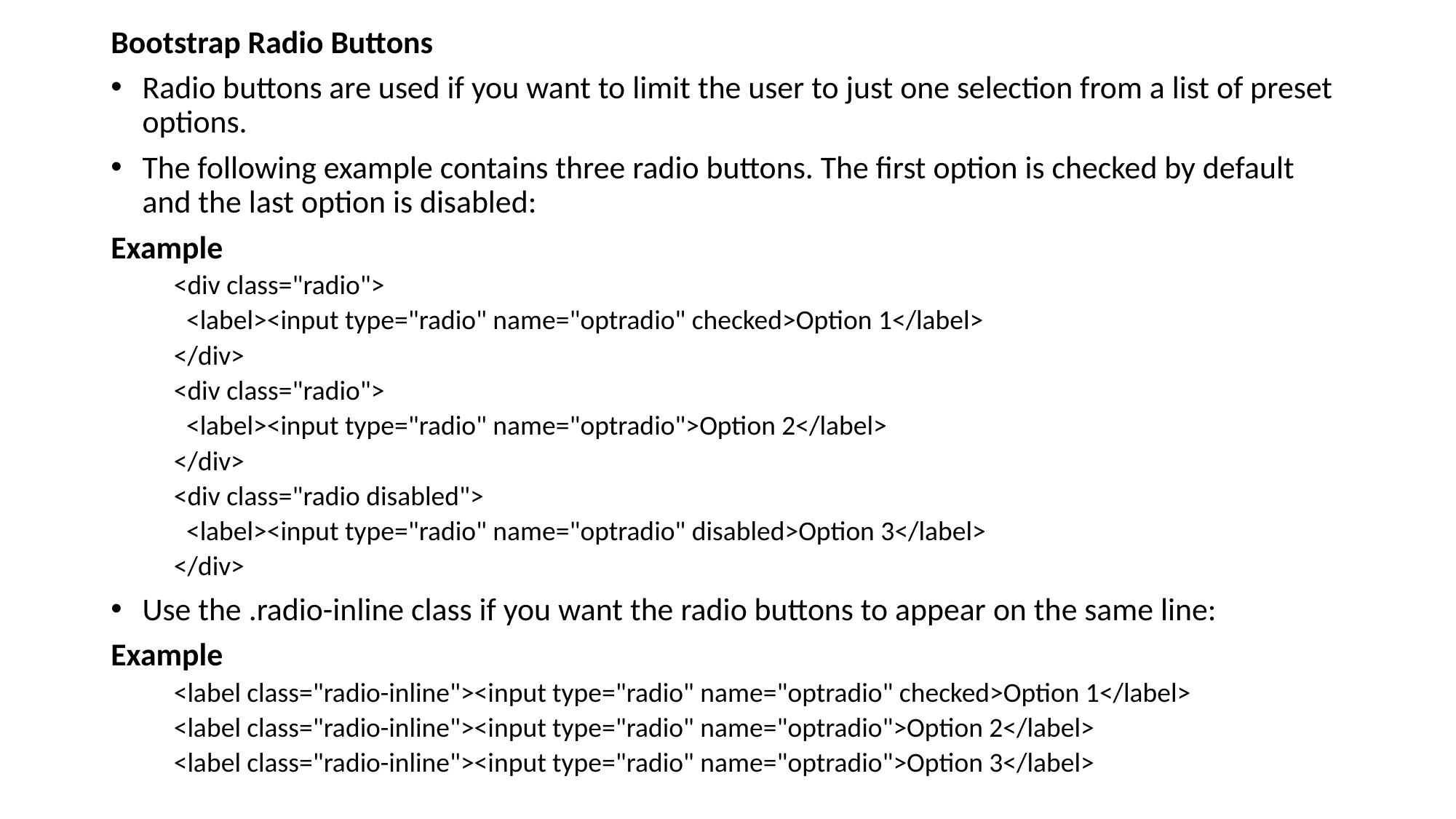

Bootstrap Radio Buttons
Radio buttons are used if you want to limit the user to just one selection from a list of preset options.
The following example contains three radio buttons. The first option is checked by default and the last option is disabled:
Example
<div class="radio">
  <label><input type="radio" name="optradio" checked>Option 1</label>
</div>
<div class="radio">
  <label><input type="radio" name="optradio">Option 2</label>
</div>
<div class="radio disabled">
  <label><input type="radio" name="optradio" disabled>Option 3</label>
</div>
Use the .radio-inline class if you want the radio buttons to appear on the same line:
Example
<label class="radio-inline"><input type="radio" name="optradio" checked>Option 1</label>
<label class="radio-inline"><input type="radio" name="optradio">Option 2</label>
<label class="radio-inline"><input type="radio" name="optradio">Option 3</label>